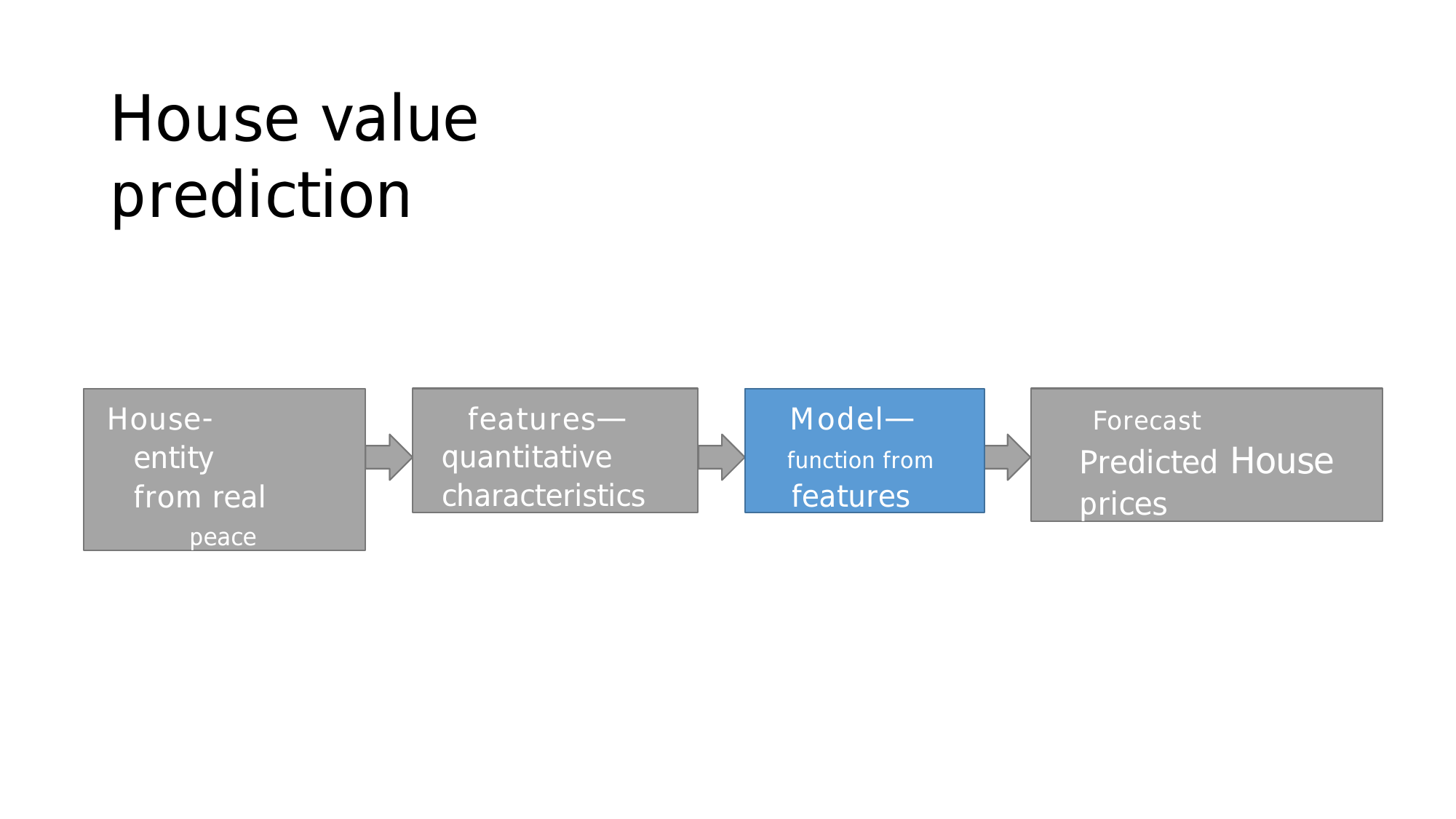

# House value prediction
House- entity  from real
peace
features—  quantitative  characteristics
Model—
function from
features
Forecast
Predicted House
prices